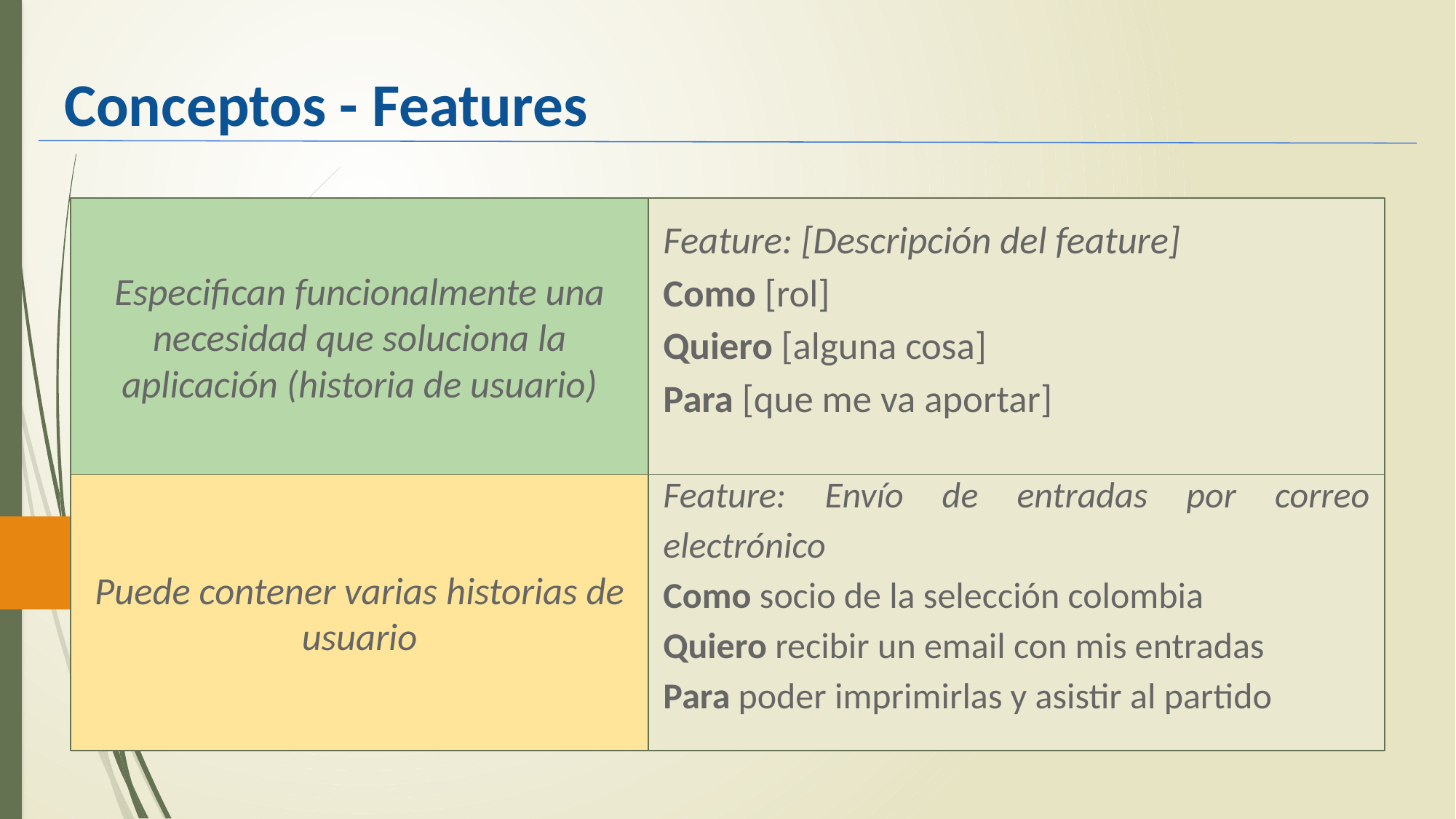

# Conceptos - Features
Especifican funcionalmente una necesidad que soluciona la aplicación (historia de usuario)
Feature: [Descripción del feature]
Como [rol]
Quiero [alguna cosa]
Para [que me va aportar]

Puede contener varias historias de usuario
Feature: Envío de entradas por correo electrónico
Como socio de la selección colombia
Quiero recibir un email con mis entradas
Para poder imprimirlas y asistir al partido